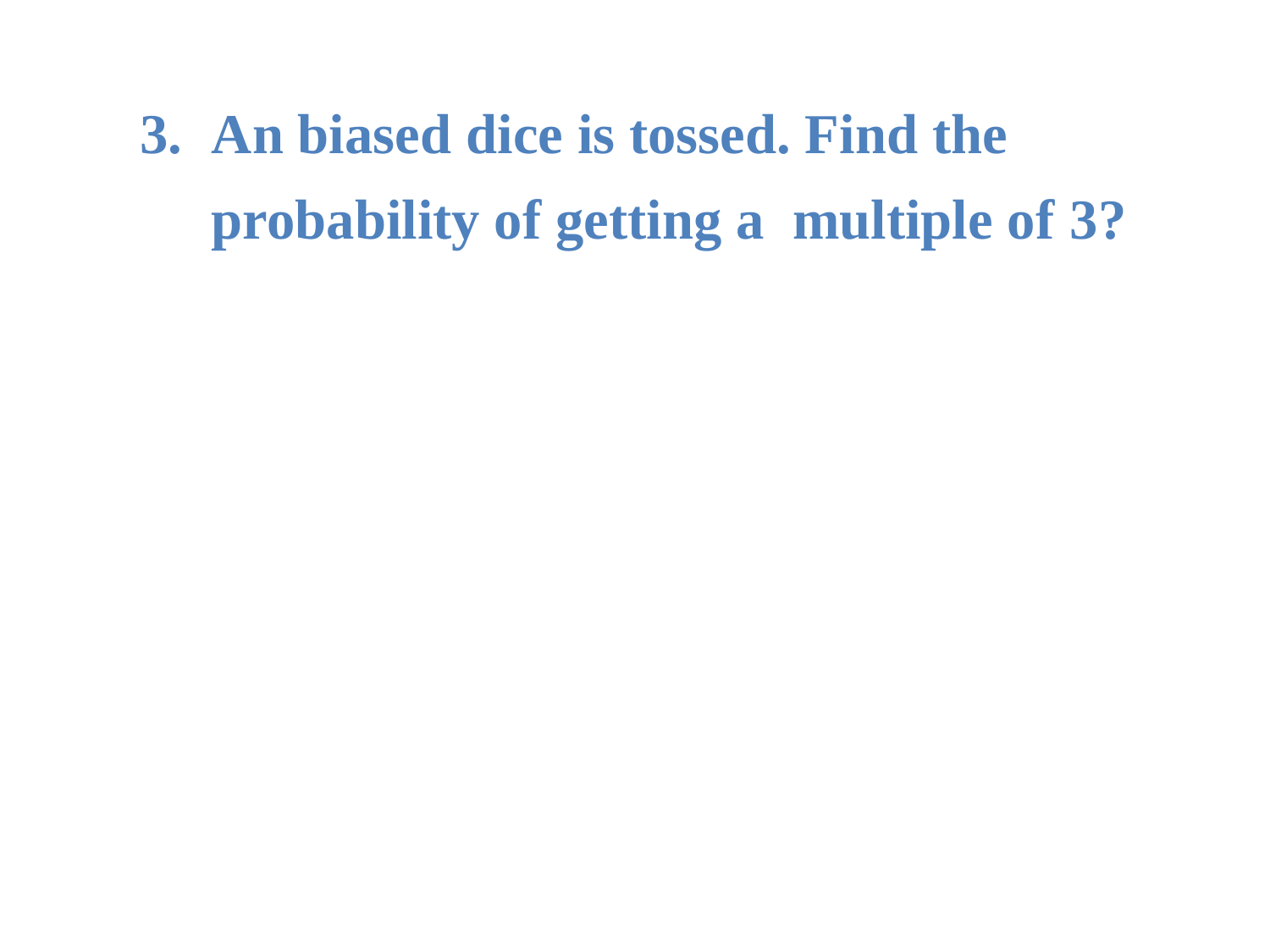

# An biased dice is tossed. Find the  probability of getting a  multiple of 3?